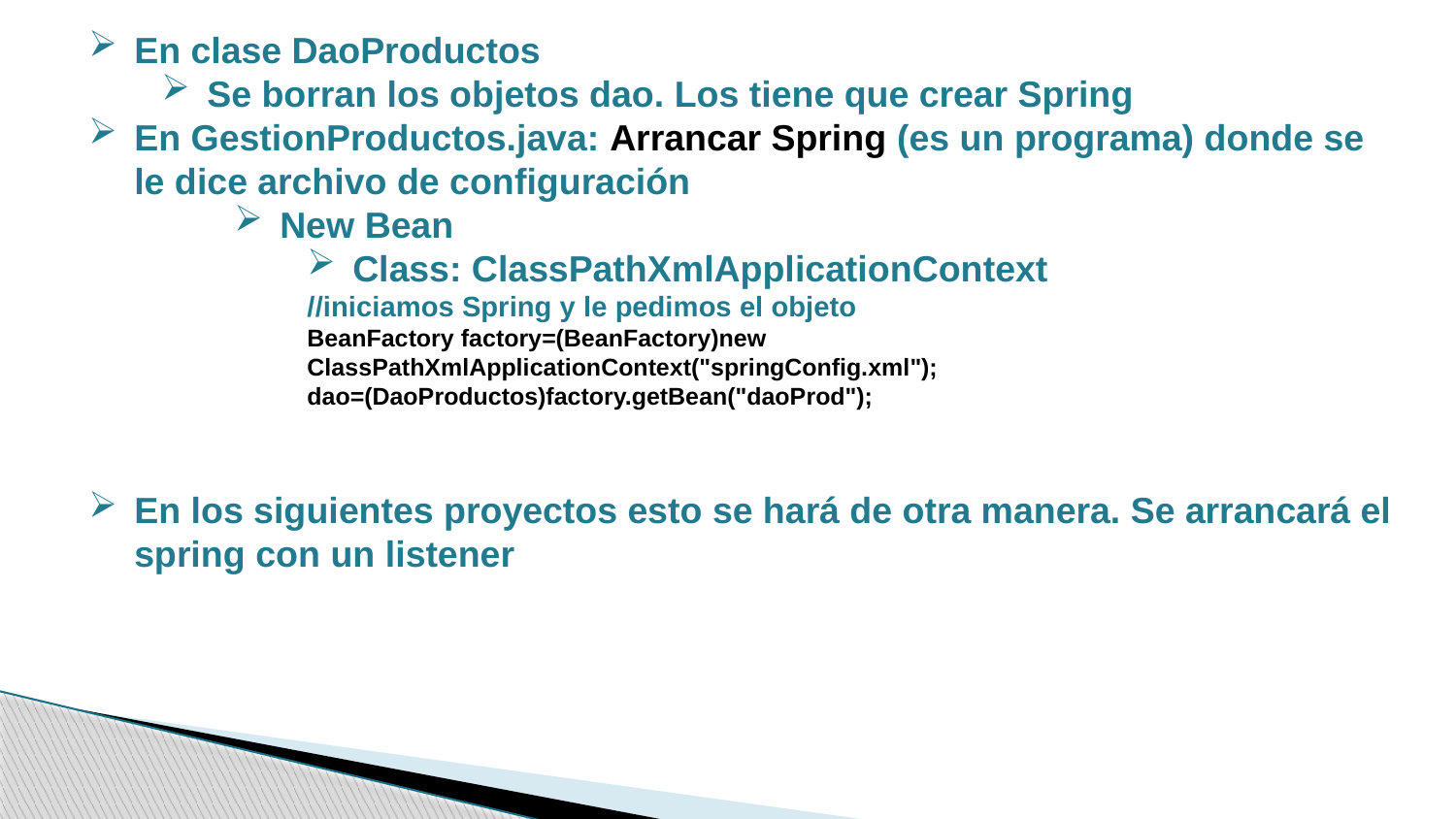

En clase DaoProductos
Se borran los objetos dao. Los tiene que crear Spring
En GestionProductos.java: Arrancar Spring (es un programa) donde se le dice archivo de configuración
New Bean
Class: ClassPathXmlApplicationContext
//iniciamos Spring y le pedimos el objeto
BeanFactory factory=(BeanFactory)new ClassPathXmlApplicationContext("springConfig.xml");
dao=(DaoProductos)factory.getBean("daoProd");

En los siguientes proyectos esto se hará de otra manera. Se arrancará el spring con un listener